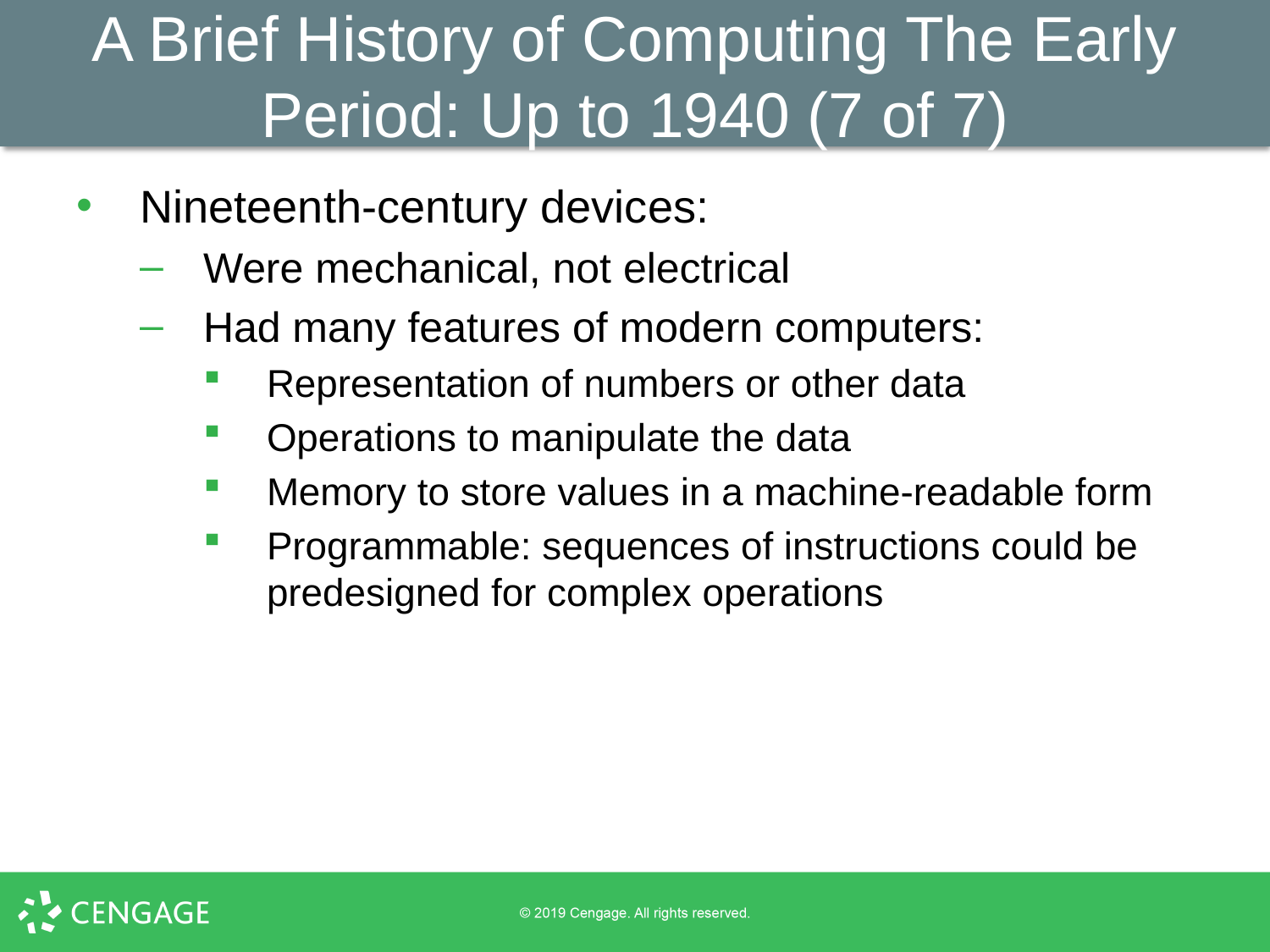

# A Brief History of Computing The Early Period: Up to 1940 (7 of 7)
Nineteenth-century devices:
Were mechanical, not electrical
Had many features of modern computers:
Representation of numbers or other data
Operations to manipulate the data
Memory to store values in a machine-readable form
Programmable: sequences of instructions could be predesigned for complex operations